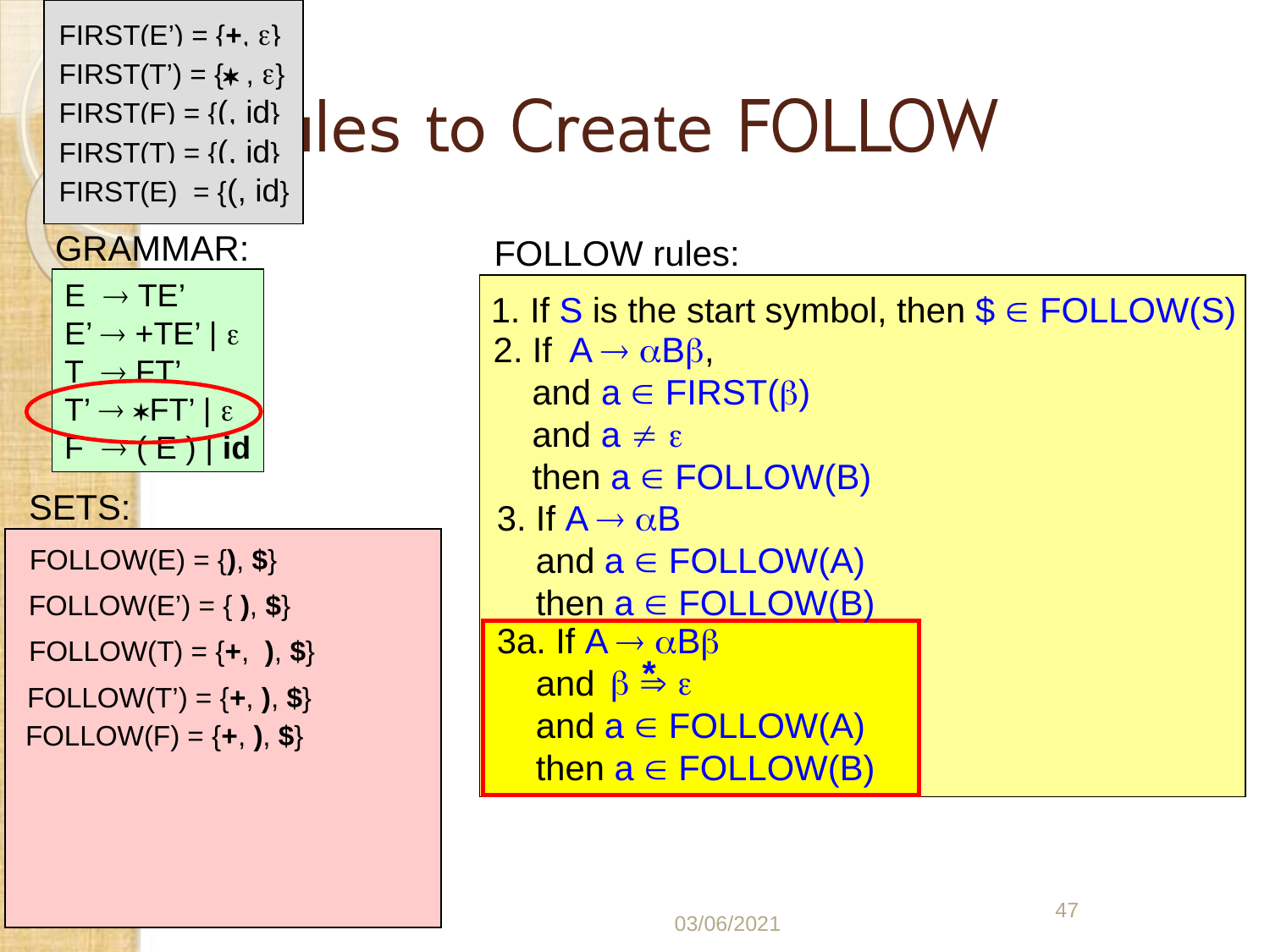

FIRST(E’) = {+, ε}
FIRST(T’) = {∗ , ε}
FIRST(F) = {(, id}
FIRST(T) = {(, id}
FIRST(E)  = {(, id}
# Rules to Create FOLLOW
GRAMMAR:
FOLLOW rules:
E  → TE’
E’ → +TE’ | ε
T  → FT’
T’ → ∗FT’ | ε
F  → ( E ) | id

1. If S is the start symbol, then $ ∈ FOLLOW(S)
2. If  A → αBβ,
    and a ∈ FIRST(β)
    and a ≠ ε
    then a ∈ FOLLOW(B)

SETS:
3. If A → αB
    and a ∈ FOLLOW(A)
    then a ∈ FOLLOW(B)

FOLLOW(E) = {), $}
FOLLOW(E’) = { ), $}
3a. If A → αBβ
    and
    and a ∈ FOLLOW(A)
    then a ∈ FOLLOW(B)
*
β ⇒ ε

FOLLOW(T) = {+,  ), $}
FOLLOW(T’) = {+, ), $}
FOLLOW(F) = {+, ), $}
47
03/06/2021